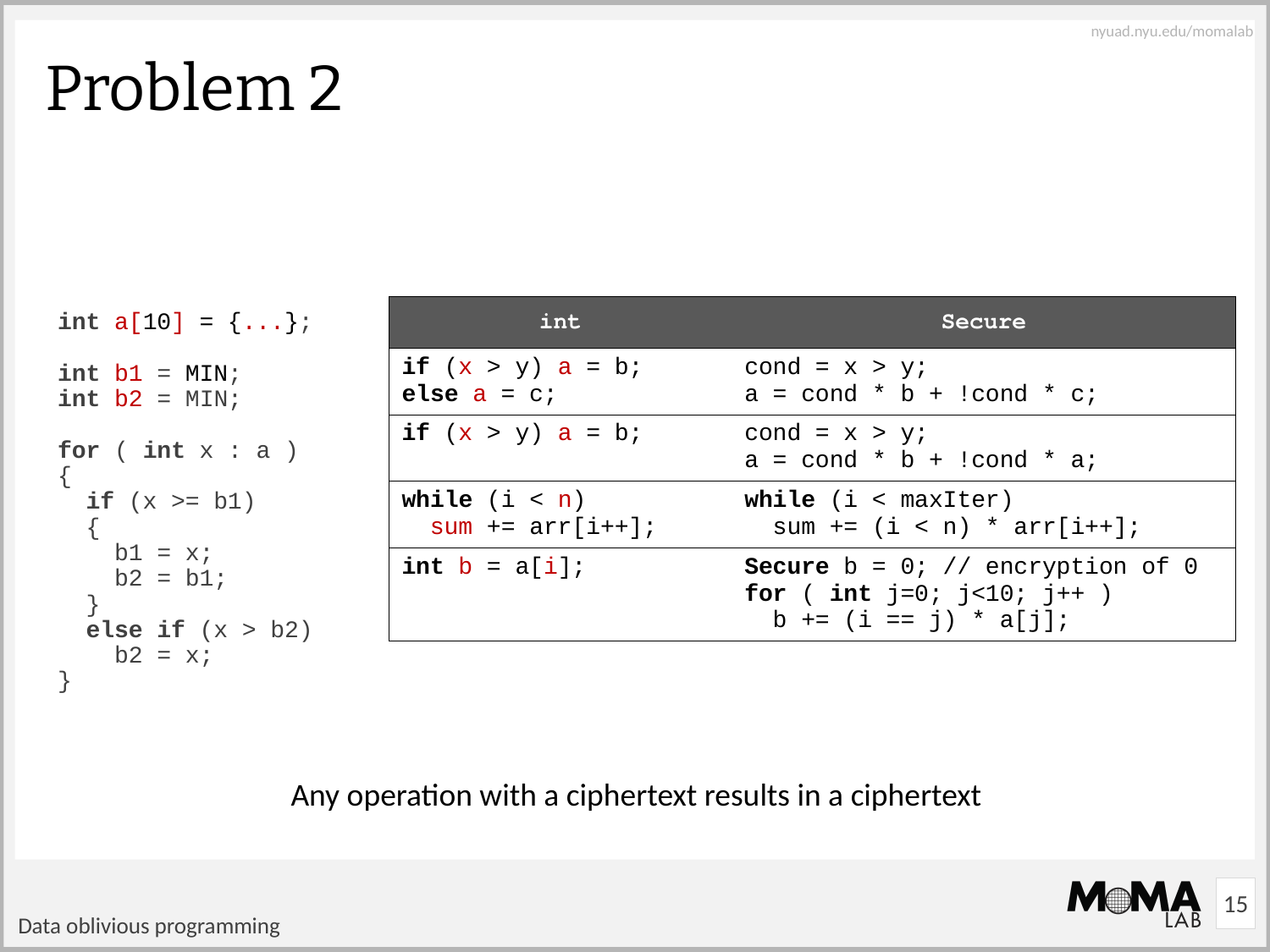

# Problem 2
int a[10] = {...};
int b1 = MIN;
int b2 = MIN;
for ( int x : a )
{
  if (x >= b1)
  {
    b1 = x;
    b2 = b1;
  }
  else if (x > b2)
    b2 = x;
}
| int | Secure |
| --- | --- |
| if (x > y) a = b; else a = c; | cond = x > y; a = cond \* b + !cond \* c; |
| if (x > y) a = b; | cond = x > y; a = cond \* b + !cond \* a; |
| while (i < n) sum += arr[i++]; | while (i < maxIter) sum += (i < n) \* arr[i++]; |
| int b = a[i]; | Secure b = 0; // encryption of 0 for ( int j=0; j<10; j++ ) b += (i == j) \* a[j]; |
Any operation with a ciphertext results in a ciphertext
15
Data oblivious programming